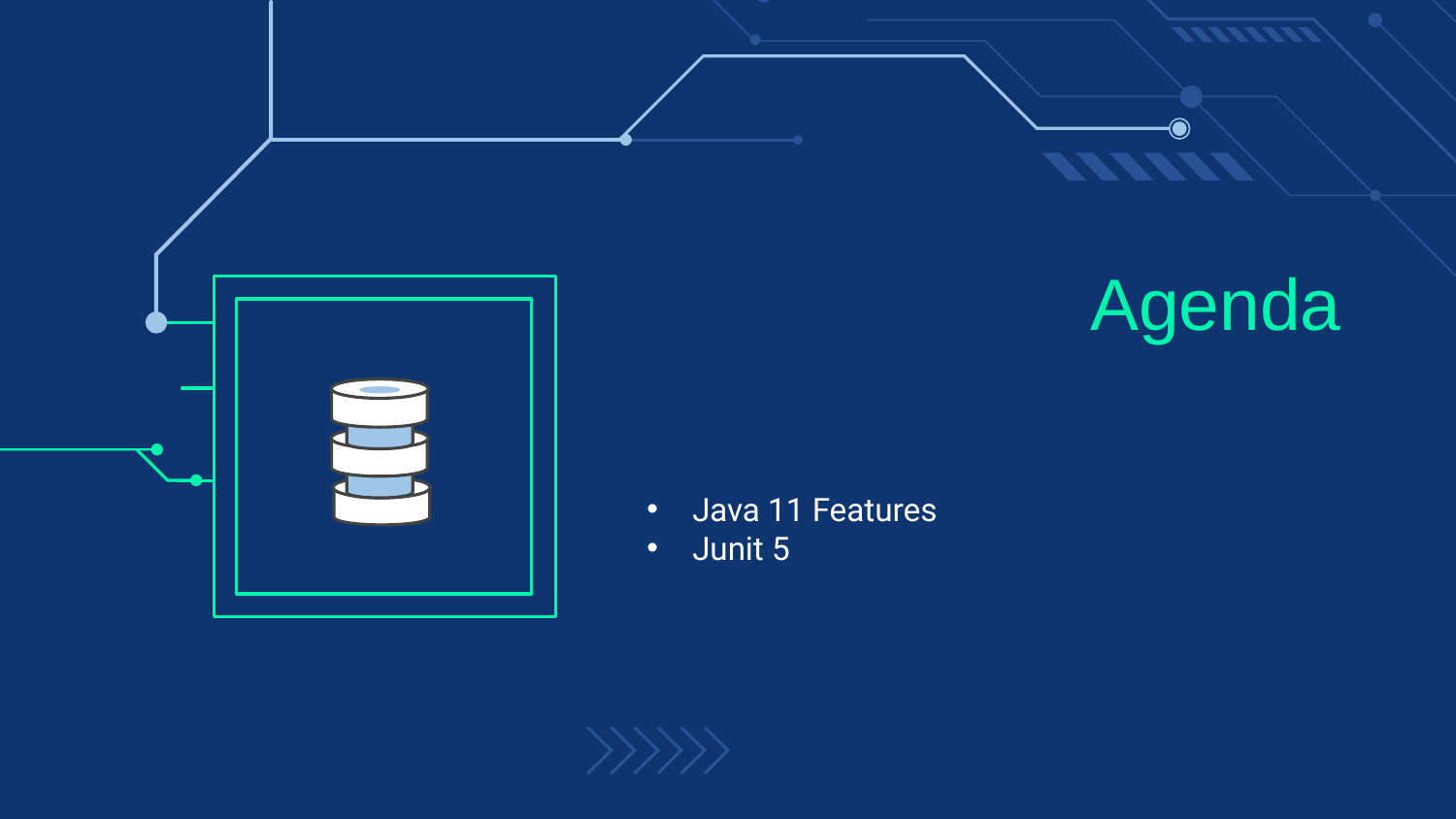

# Agenda

Java 11 Features
Junit 5